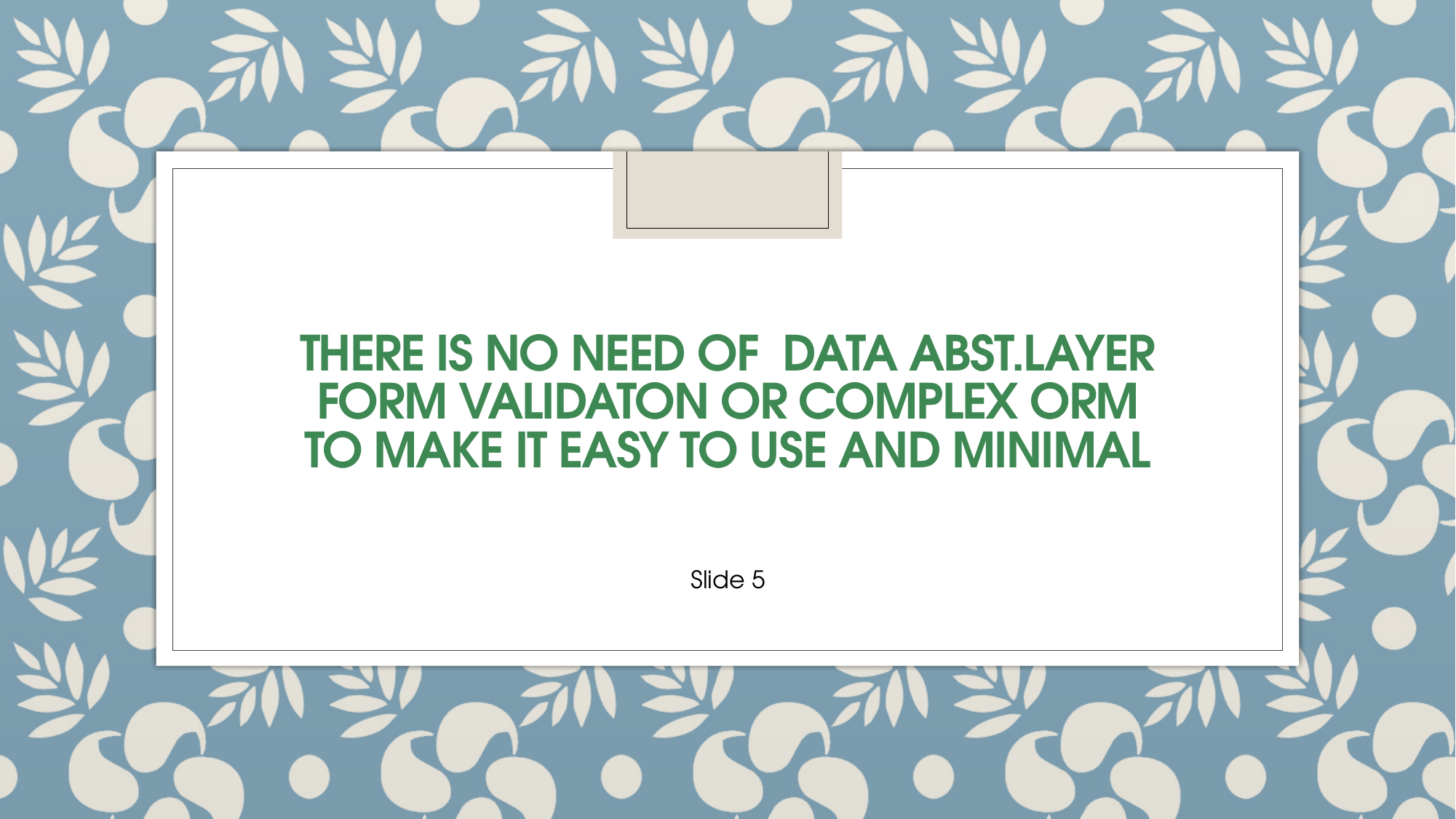

# There is no need of  data abst.layer form validaton or complex orm to make it easy to use and minimal
Slide 5